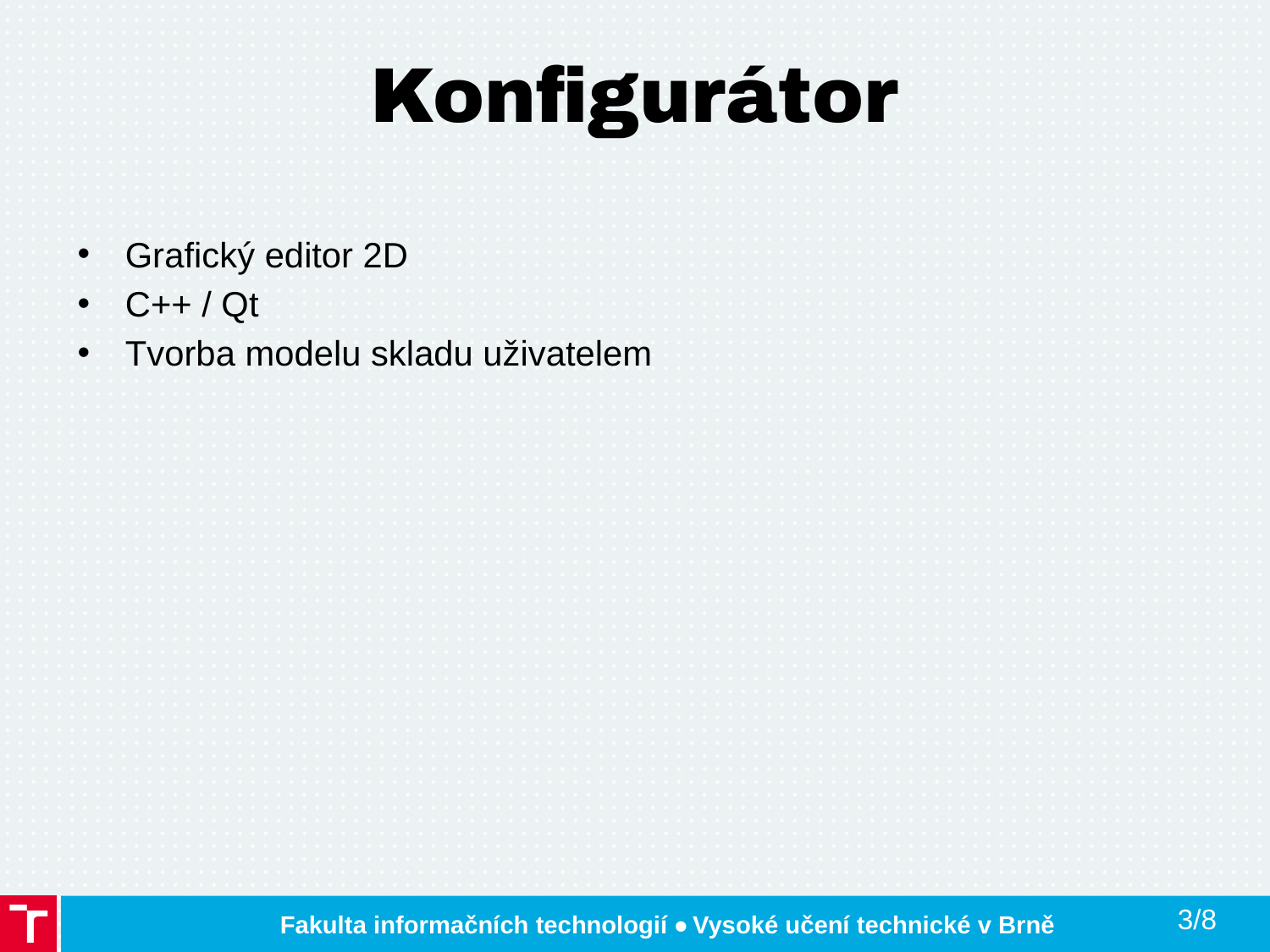

# Konfigurátor
Grafický editor 2D
C++ / Qt
Tvorba modelu skladu uživatelem

3/8